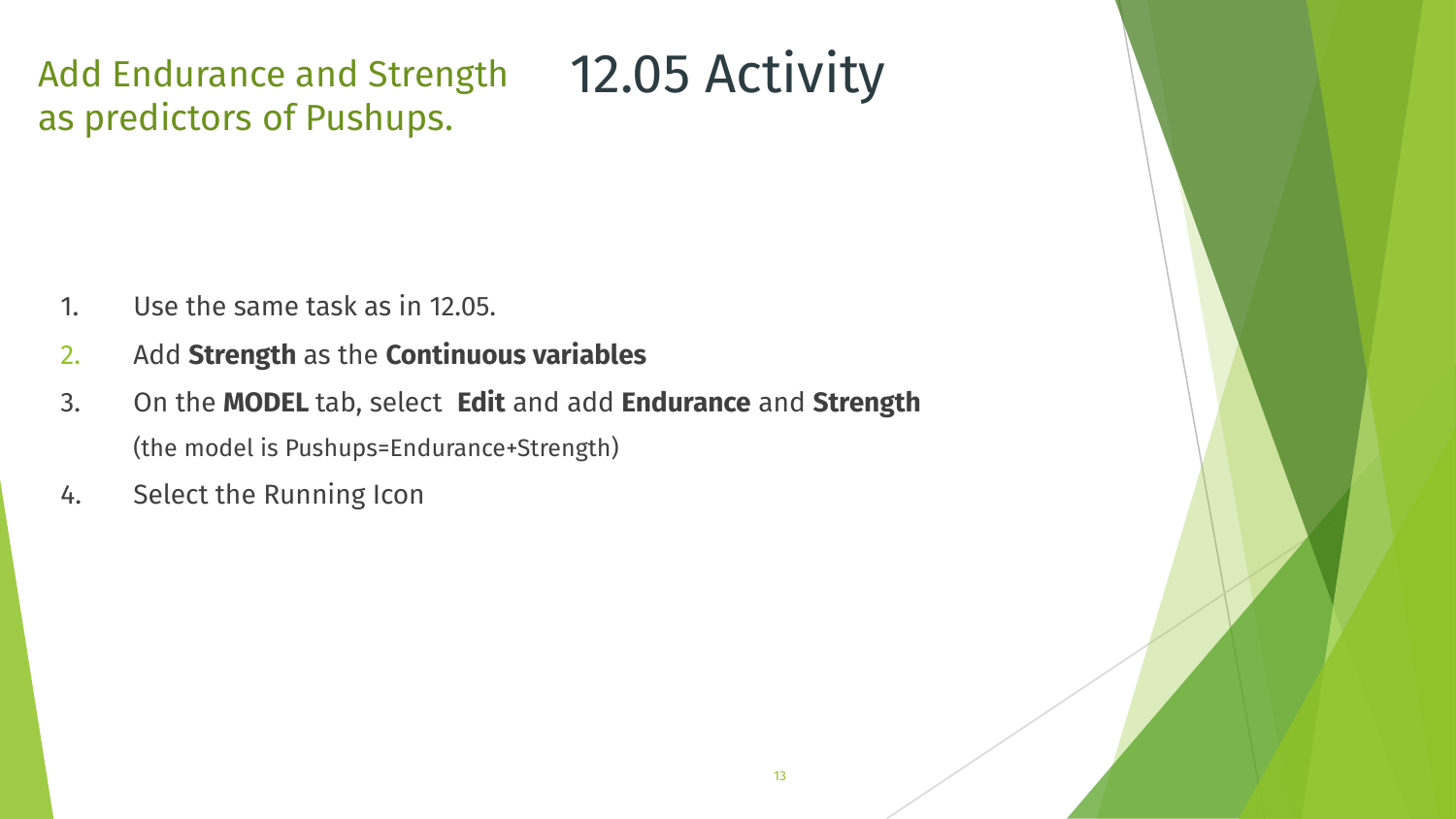

# 12.05 Activity
Add Endurance and Strength as predictors of Pushups.
Use the same task as in 12.05.
Add Strength as the Continuous variables
On the MODEL tab, select  Edit and add Endurance and Strength
(the model is Pushups=Endurance+Strength)
Select the Running Icon
13